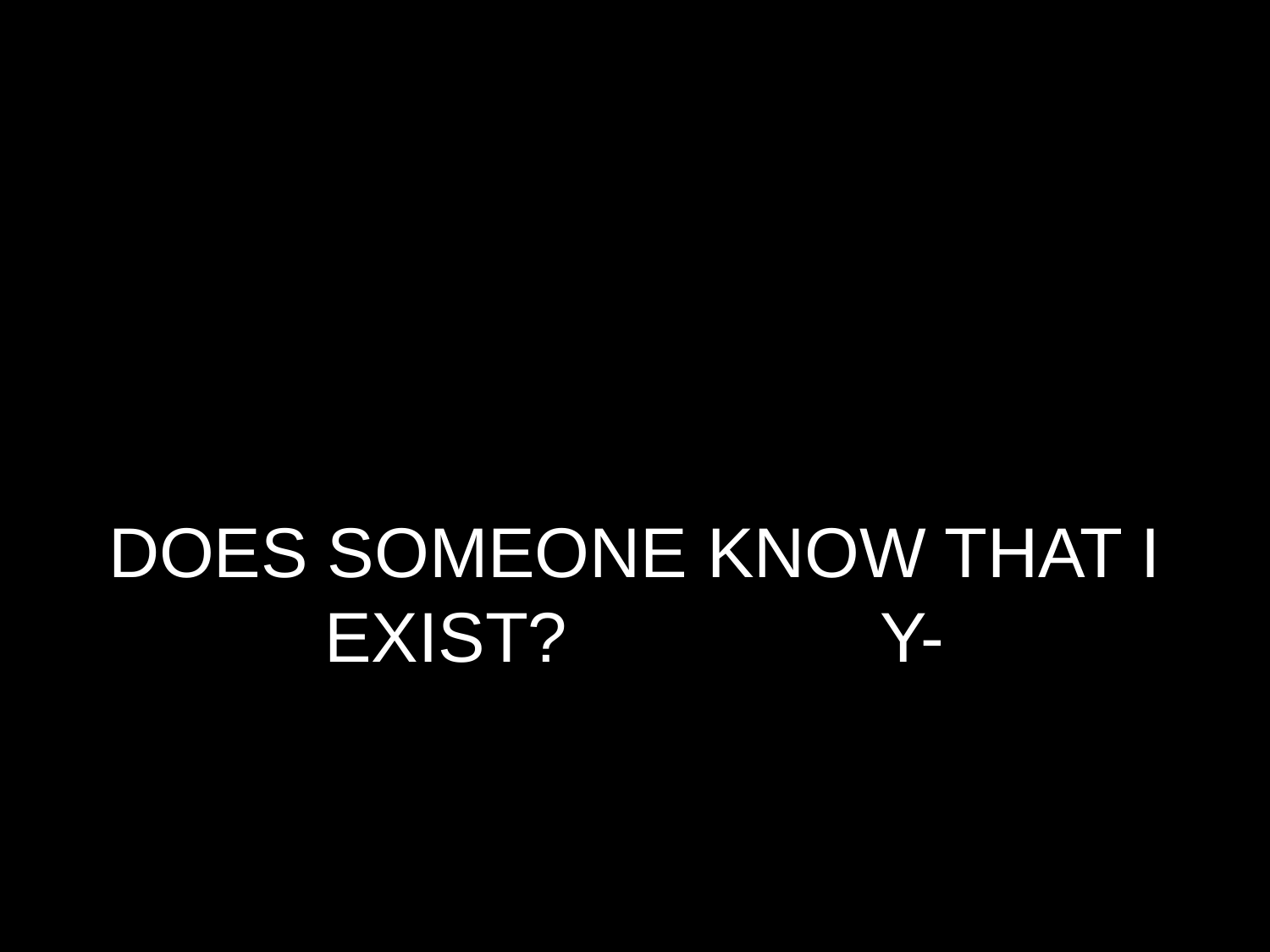

# DOES SOMEONE KNOW THAT I EXIST?                Y-